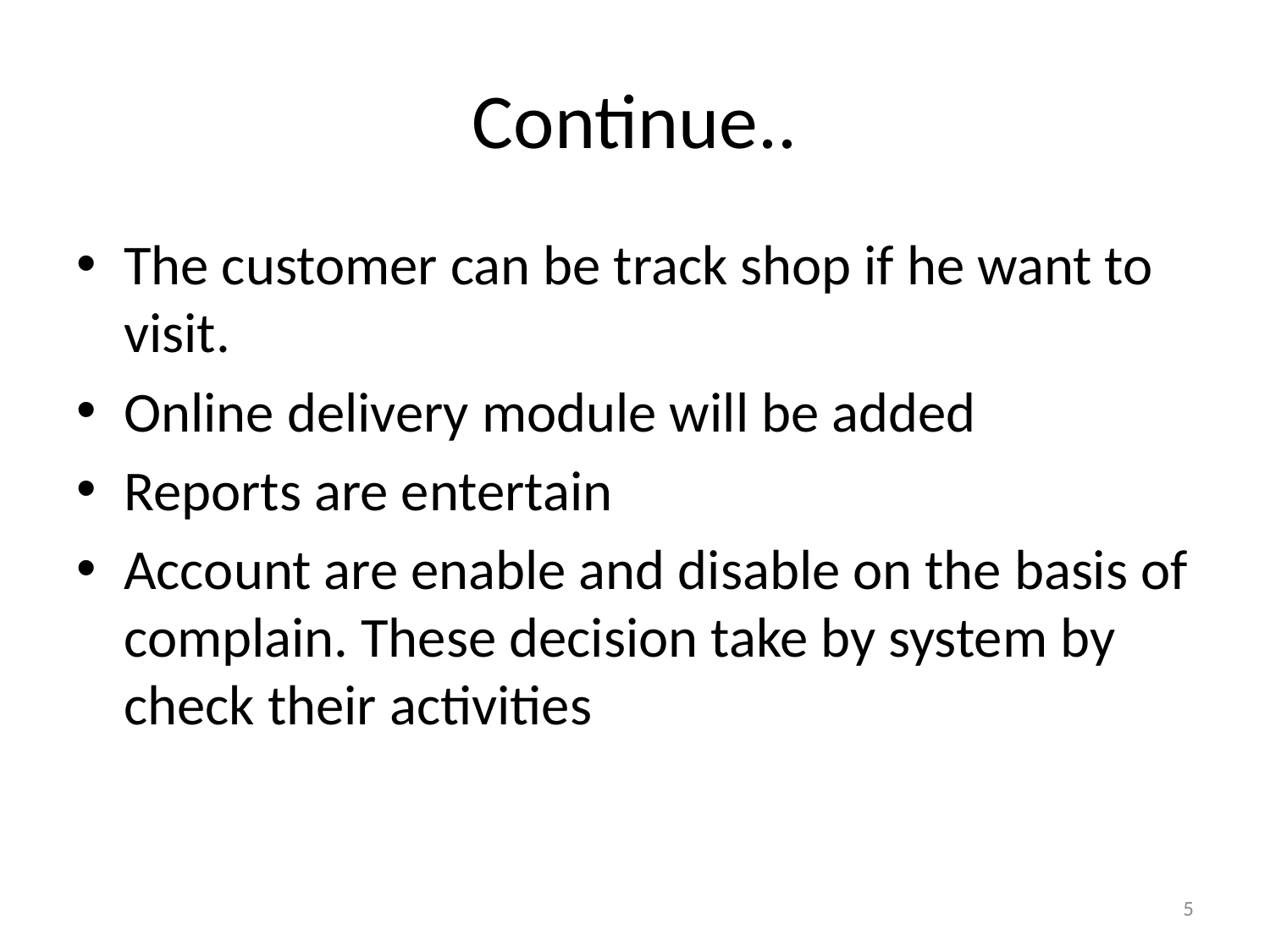

# Continue..
The customer can be track shop if he want to visit.
Online delivery module will be added
Reports are entertain
Account are enable and disable on the basis of complain. These decision take by system by check their activities
5